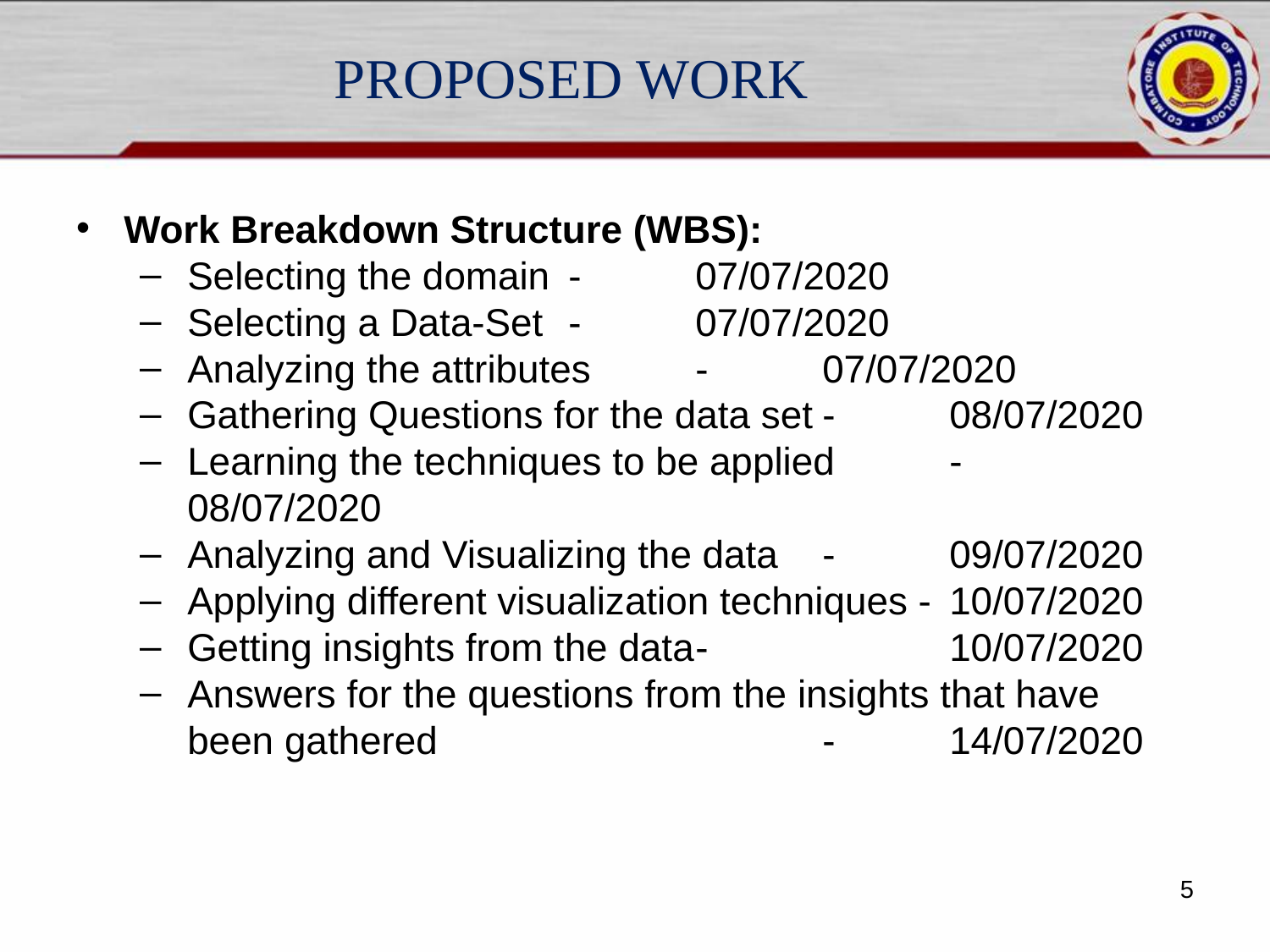

# PROPOSED WORK
Work Breakdown Structure (WBS):
Selecting the domain	-	07/07/2020
Selecting a Data-Set	-	07/07/2020
Analyzing the attributes	-	07/07/2020
Gathering Questions for the data set	-	08/07/2020
Learning the techniques to be applied	-	08/07/2020
Analyzing and Visualizing the data	-	09/07/2020
Applying different visualization techniques -	10/07/2020
Getting insights from the data	-		10/07/2020
Answers for the questions from the insights that have been gathered				-	14/07/2020
5